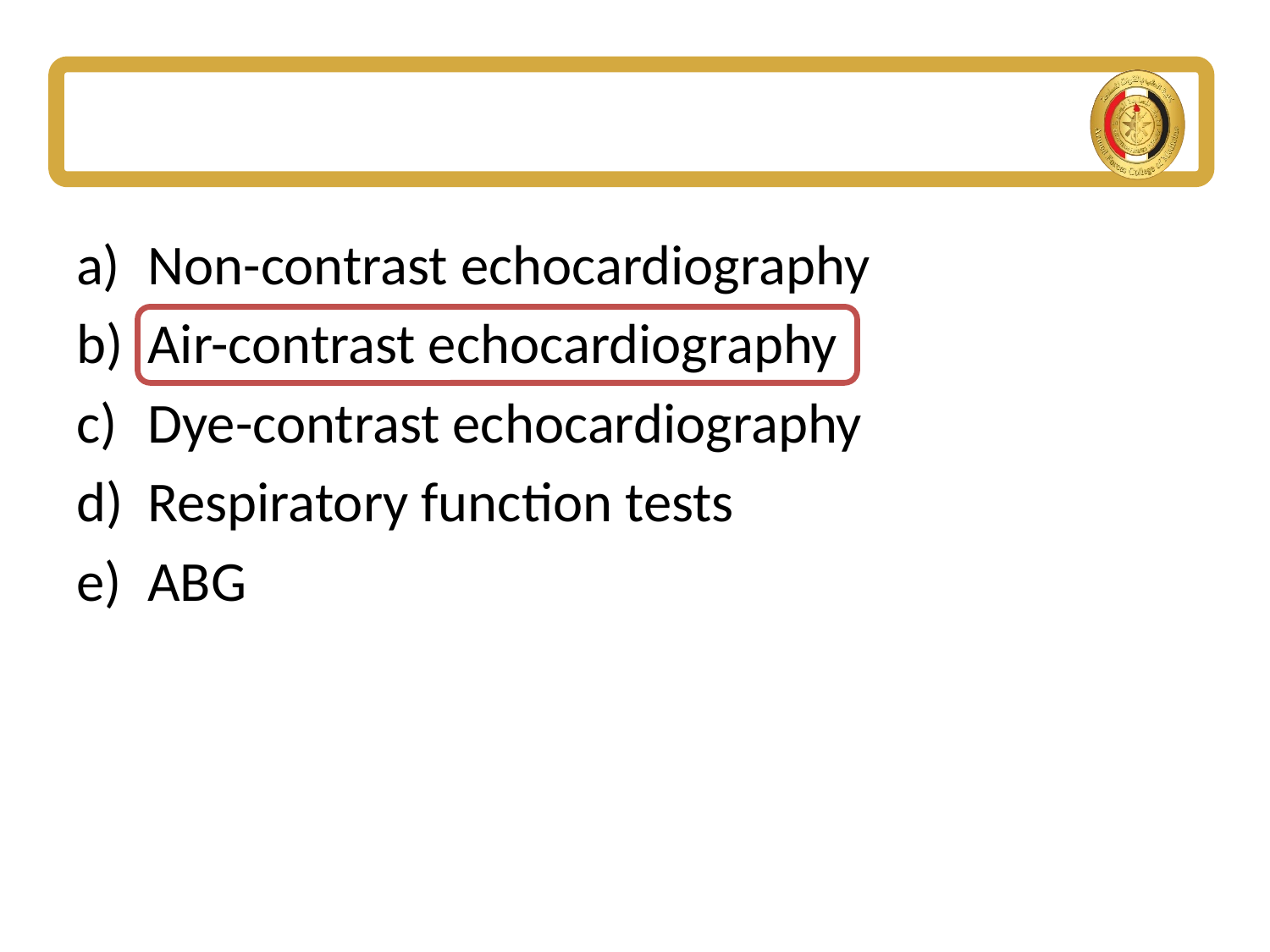

#
Non-contrast echocardiography
Air-contrast echocardiography
Dye-contrast echocardiography
Respiratory function tests
ABG